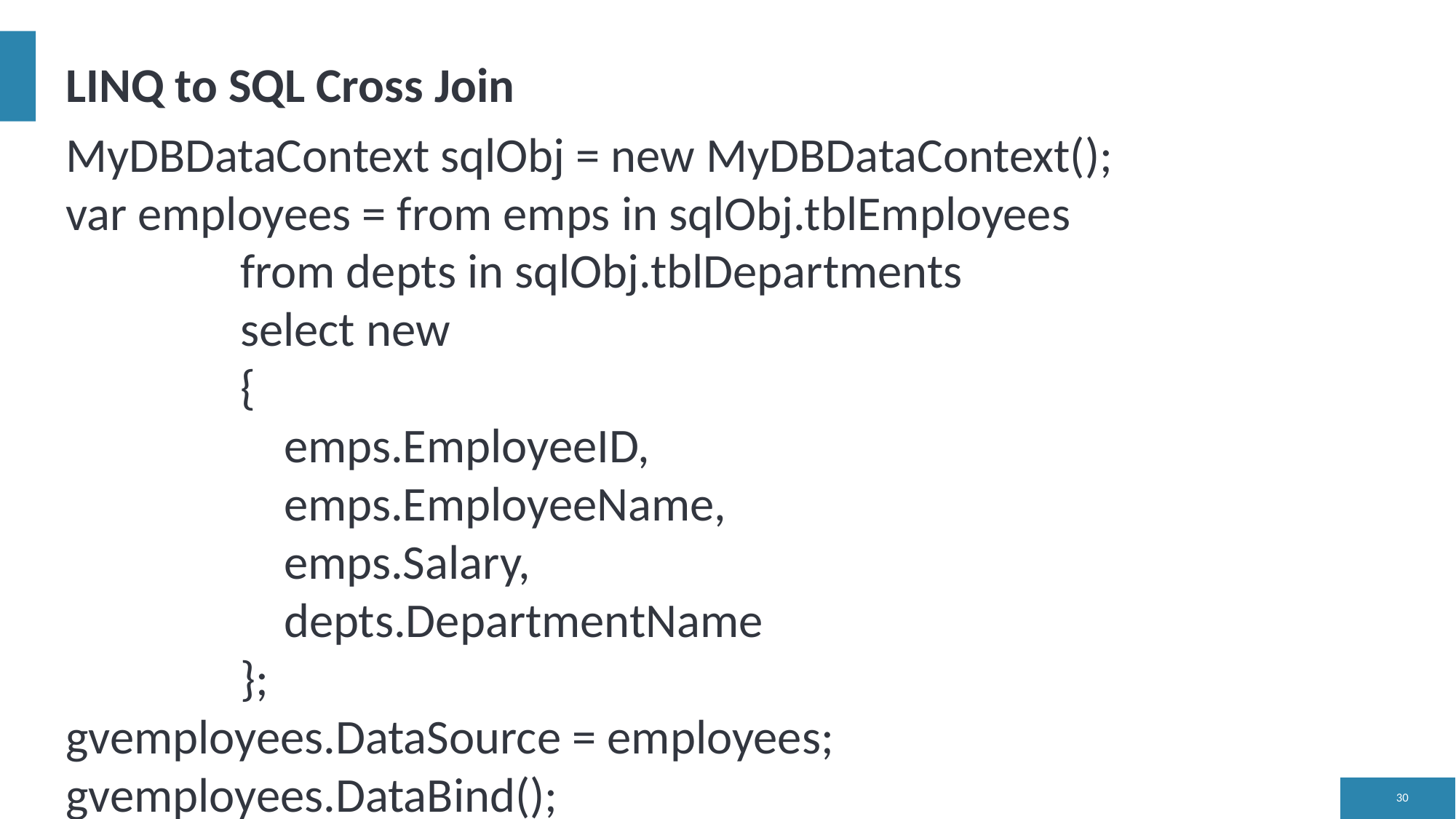

# LINQ to SQL Cross Join
MyDBDataContext sqlObj = new MyDBDataContext();
var employees = from emps in sqlObj.tblEmployees
                from depts in sqlObj.tblDepartments
                select new
                {
                    emps.EmployeeID,
                    emps.EmployeeName,
                    emps.Salary,
                    depts.DepartmentName
                };
gvemployees.DataSource = employees;
gvemployees.DataBind();

30